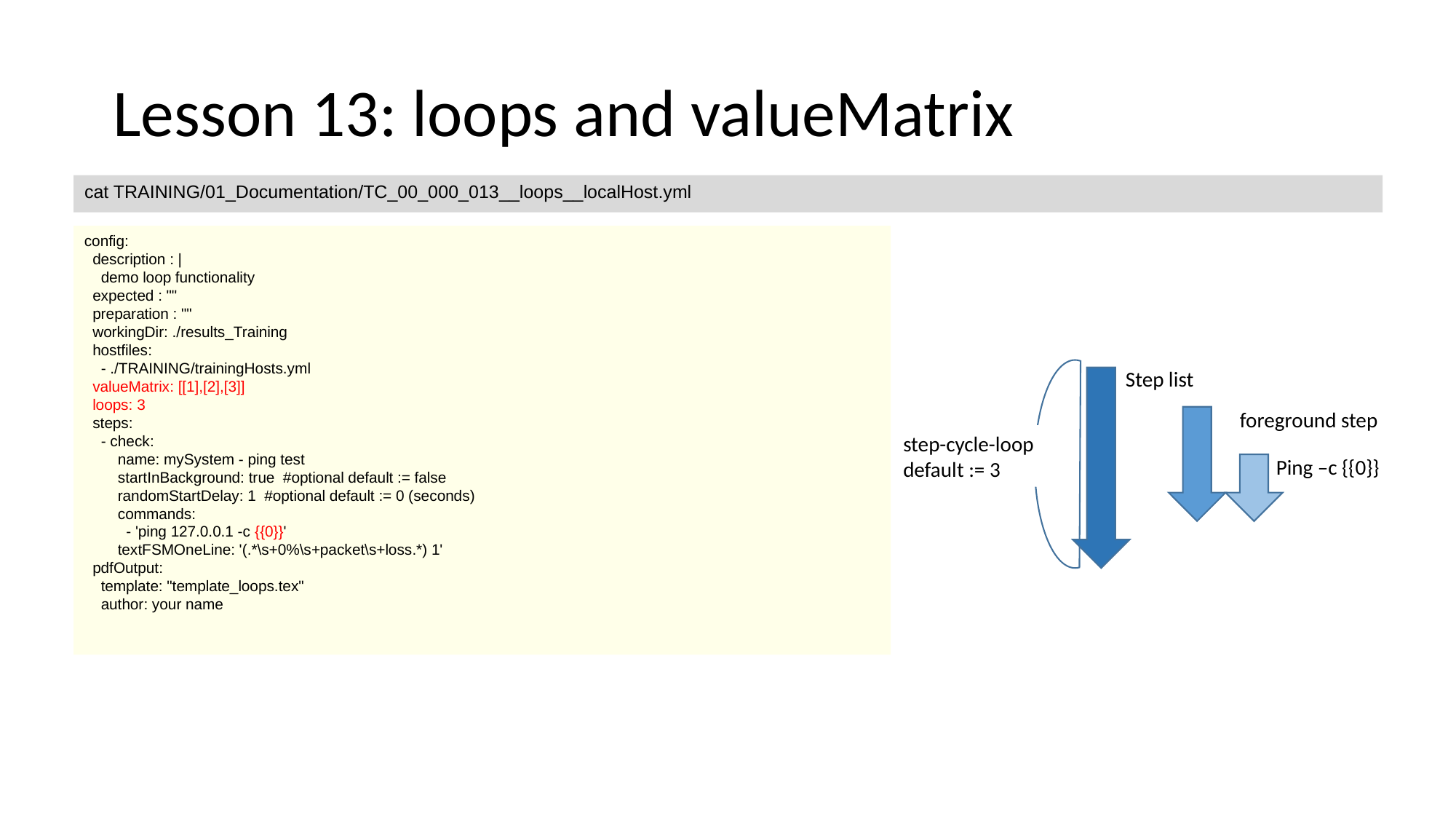

# Lesson 13: loops and valueMatrix
cat TRAINING/01_Documentation/TC_00_000_013__loops__localHost.yml
config:
  description : |
    demo loop functionality
  expected : ""
  preparation : ""
  workingDir: ./results_Training
  hostfiles:
    - ./TRAINING/trainingHosts.yml
  valueMatrix: [[1],[2],[3]]
  loops: 3
  steps:
    - check:
        name: mySystem - ping test
        startInBackground: true  #optional default := false
        randomStartDelay: 1  #optional default := 0 (seconds)
        commands:
          - 'ping 127.0.0.1 -c {{0}}'
        textFSMOneLine: '(.*\s+0%\s+packet\s+loss.*) 1'
  pdfOutput:
    template: "template_loops.tex"
    author: your name

Step list

foreground step

step-cycle-loop
default := 3
Ping –c {{0}}